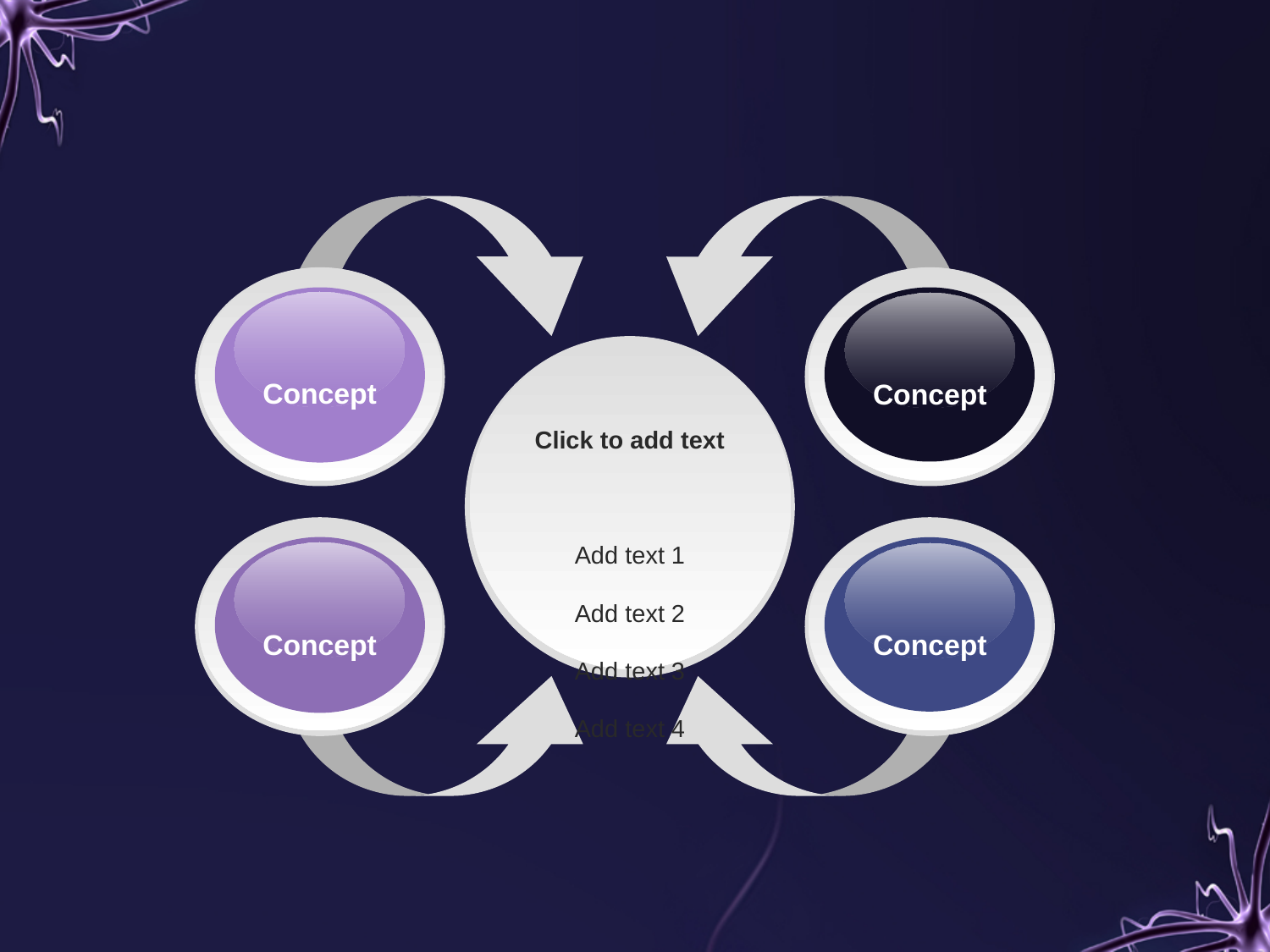

Concept

Concept

Click to add text

Add text 1
Add text 2
Add text 3
Add text 4

Concept

Concept